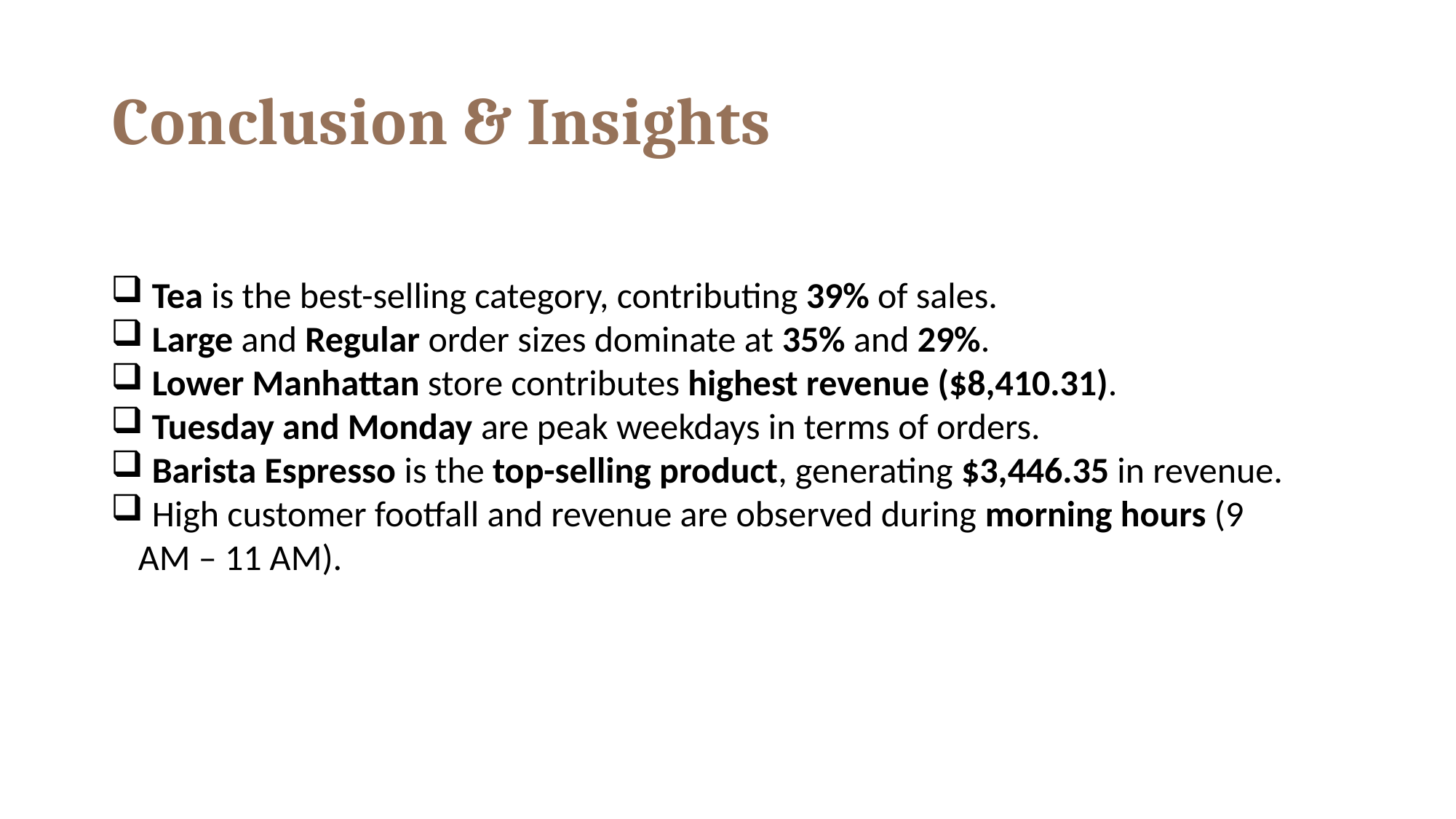

# Conclusion & Insights
 Tea is the best-selling category, contributing 39% of sales.
 Large and Regular order sizes dominate at 35% and 29%.
 Lower Manhattan store contributes highest revenue ($8,410.31).
 Tuesday and Monday are peak weekdays in terms of orders.
 Barista Espresso is the top-selling product, generating $3,446.35 in revenue.
 High customer footfall and revenue are observed during morning hours (9 AM – 11 AM).